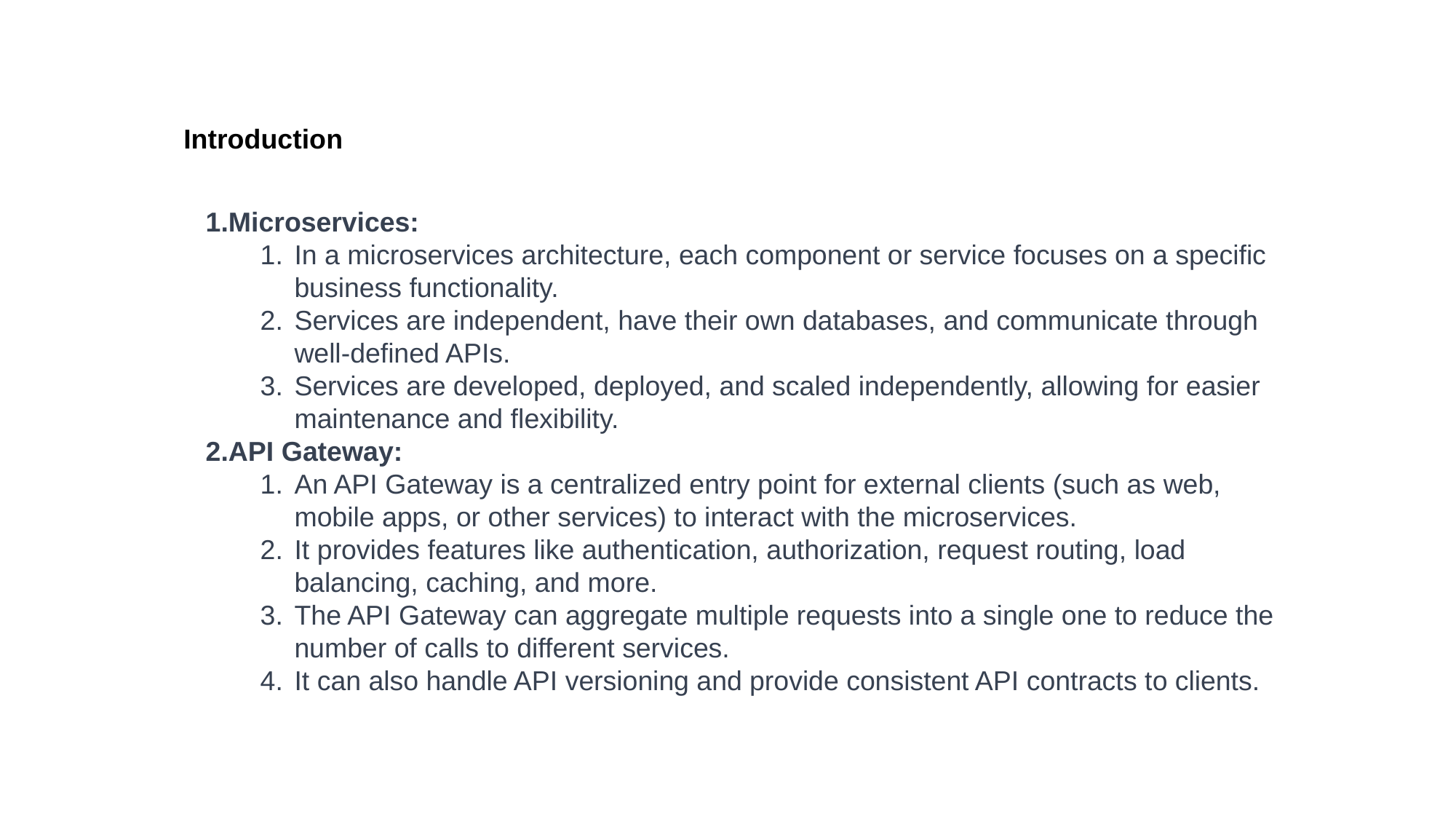

Introduction
Microservices:
In a microservices architecture, each component or service focuses on a specific business functionality.
Services are independent, have their own databases, and communicate through well-defined APIs.
Services are developed, deployed, and scaled independently, allowing for easier maintenance and flexibility.
API Gateway:
An API Gateway is a centralized entry point for external clients (such as web, mobile apps, or other services) to interact with the microservices.
It provides features like authentication, authorization, request routing, load balancing, caching, and more.
The API Gateway can aggregate multiple requests into a single one to reduce the number of calls to different services.
It can also handle API versioning and provide consistent API contracts to clients.